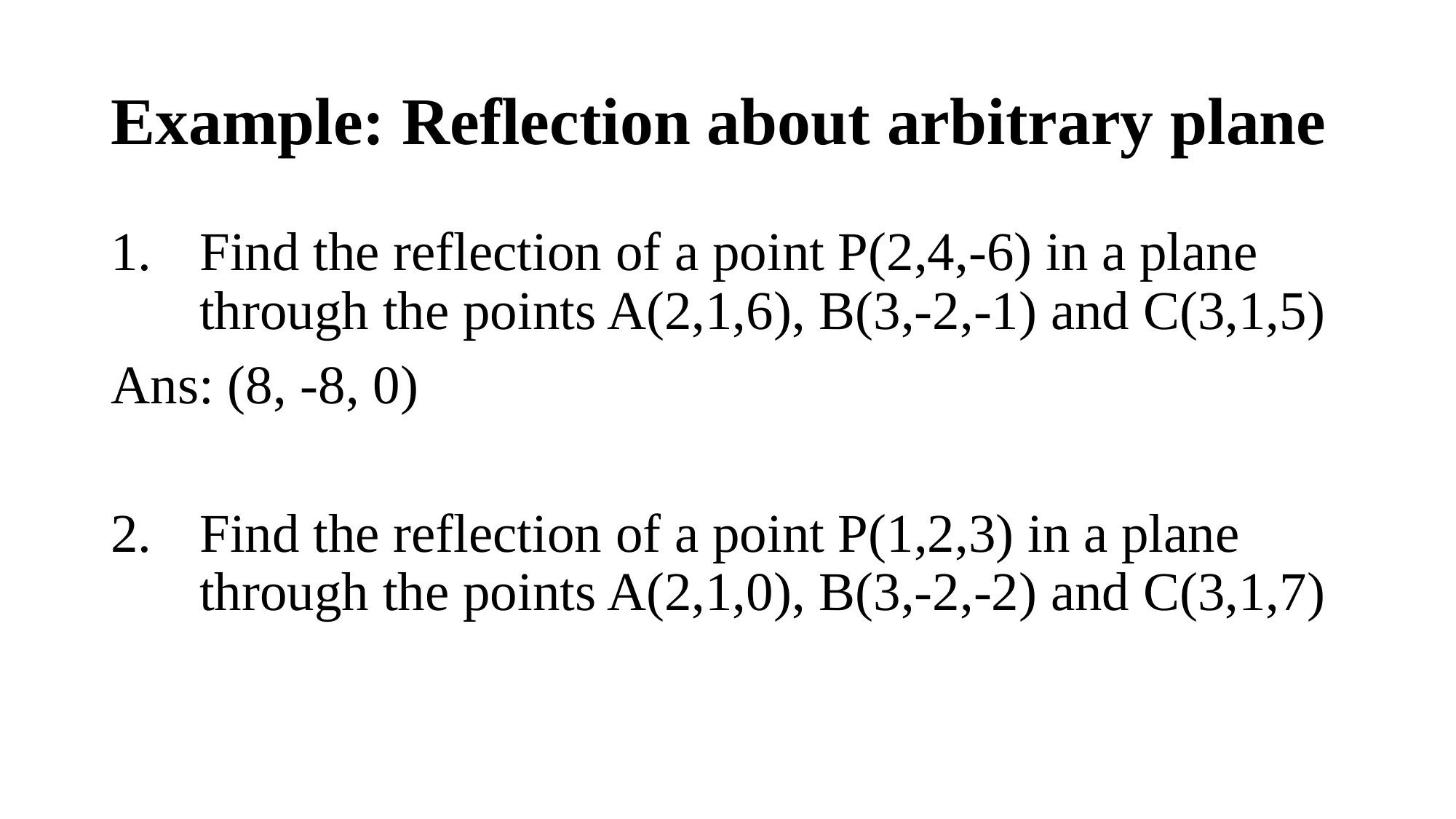

# Example: Reflection about arbitrary plane
Find the reflection of a point P(2,4,-6) in a plane through the points A(2,1,6), B(3,-2,-1) and C(3,1,5)
Ans: (8, -8, 0)

Find the reflection of a point P(1,2,3) in a plane through the points A(2,1,0), B(3,-2,-2) and C(3,1,7)